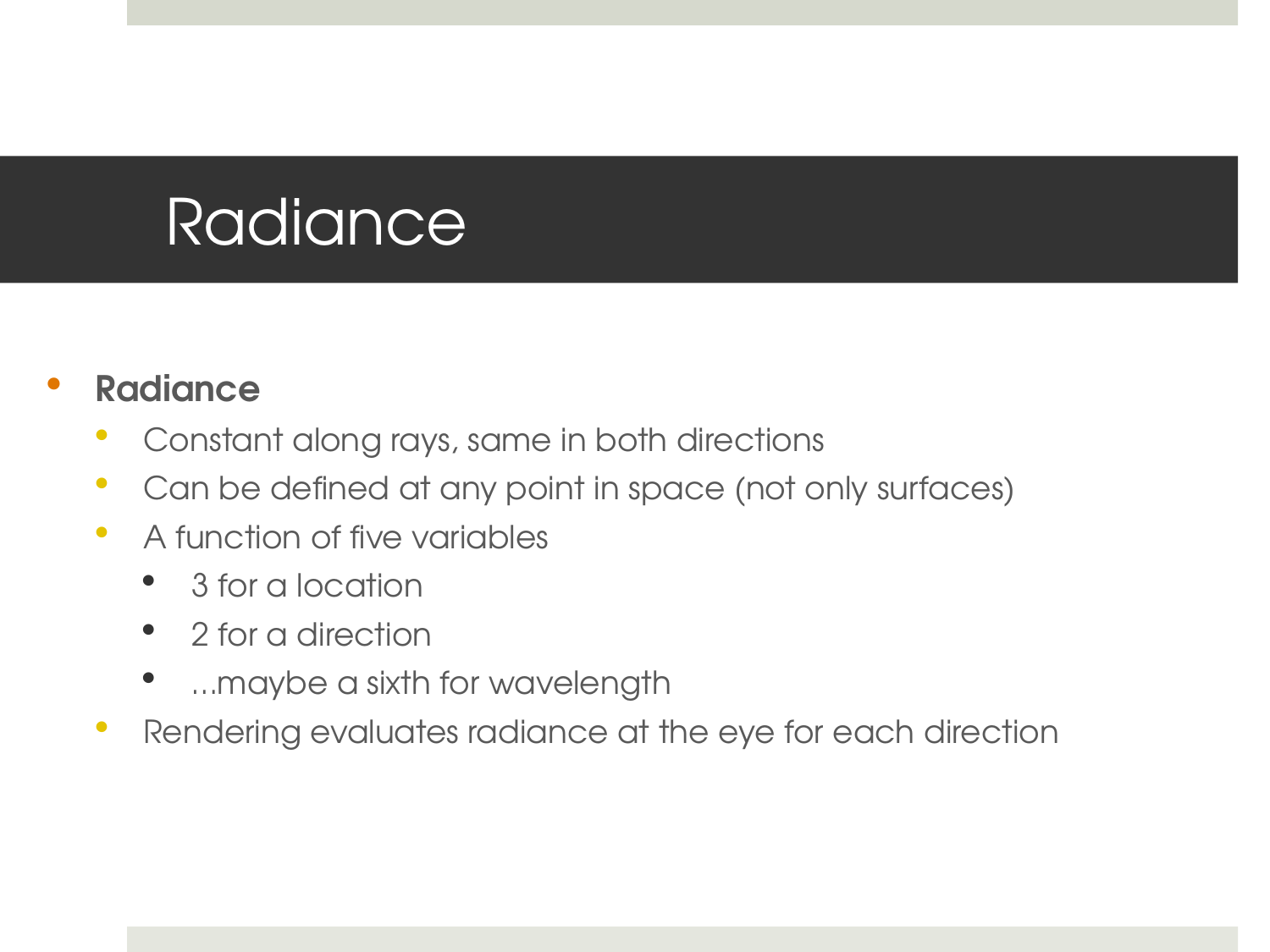

# Radiance
Radiance
Constant along rays, same in both directions
Can be defined at any point in space (not only surfaces)
A function of five variables
3 for a location
2 for a direction
…maybe a sixth for wavelength
Rendering evaluates radiance at the eye for each direction